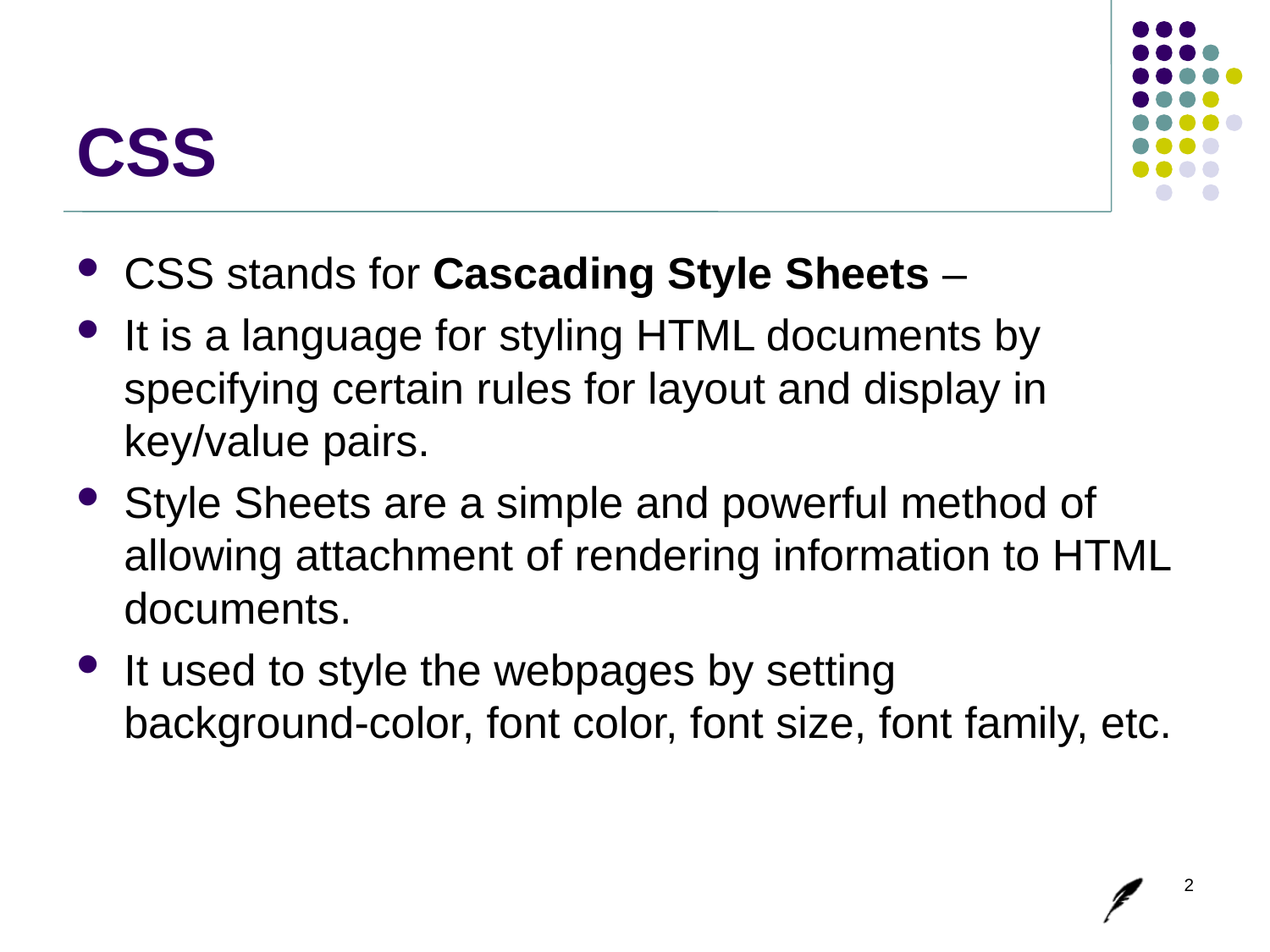

# CSS
CSS stands for Cascading Style Sheets –
It is a language for styling HTML documents by specifying certain rules for layout and display in key/value pairs.
Style Sheets are a simple and powerful method of allowing attachment of rendering information to HTML documents.
It used to style the webpages by setting
background-color, font color, font size, font family, etc.
2